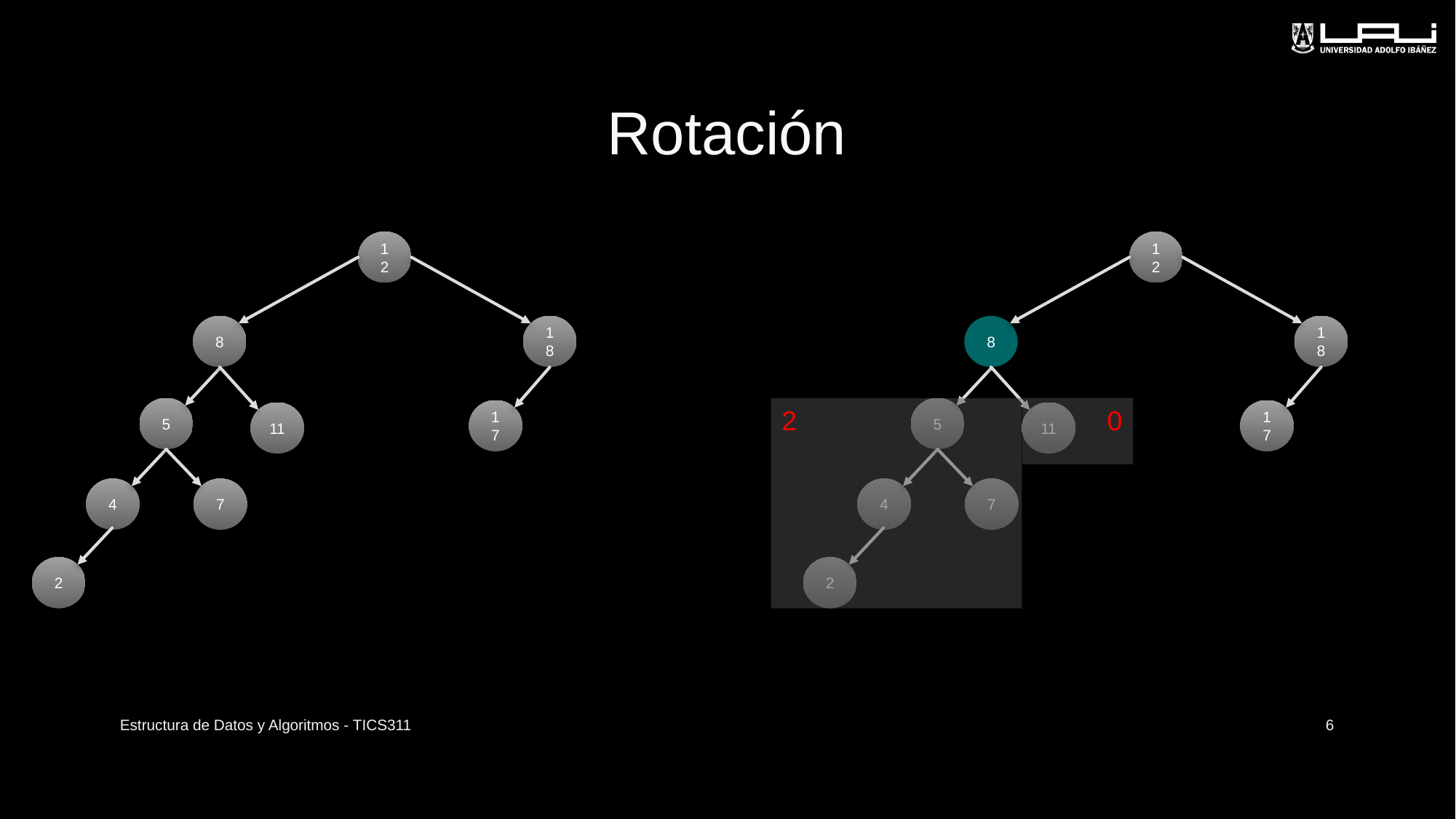

# Rotación
12
12
8
18
8
18
5
5
2
0
17
17
11
11
4
7
4
7
2
2
Estructura de Datos y Algoritmos - TICS311
6